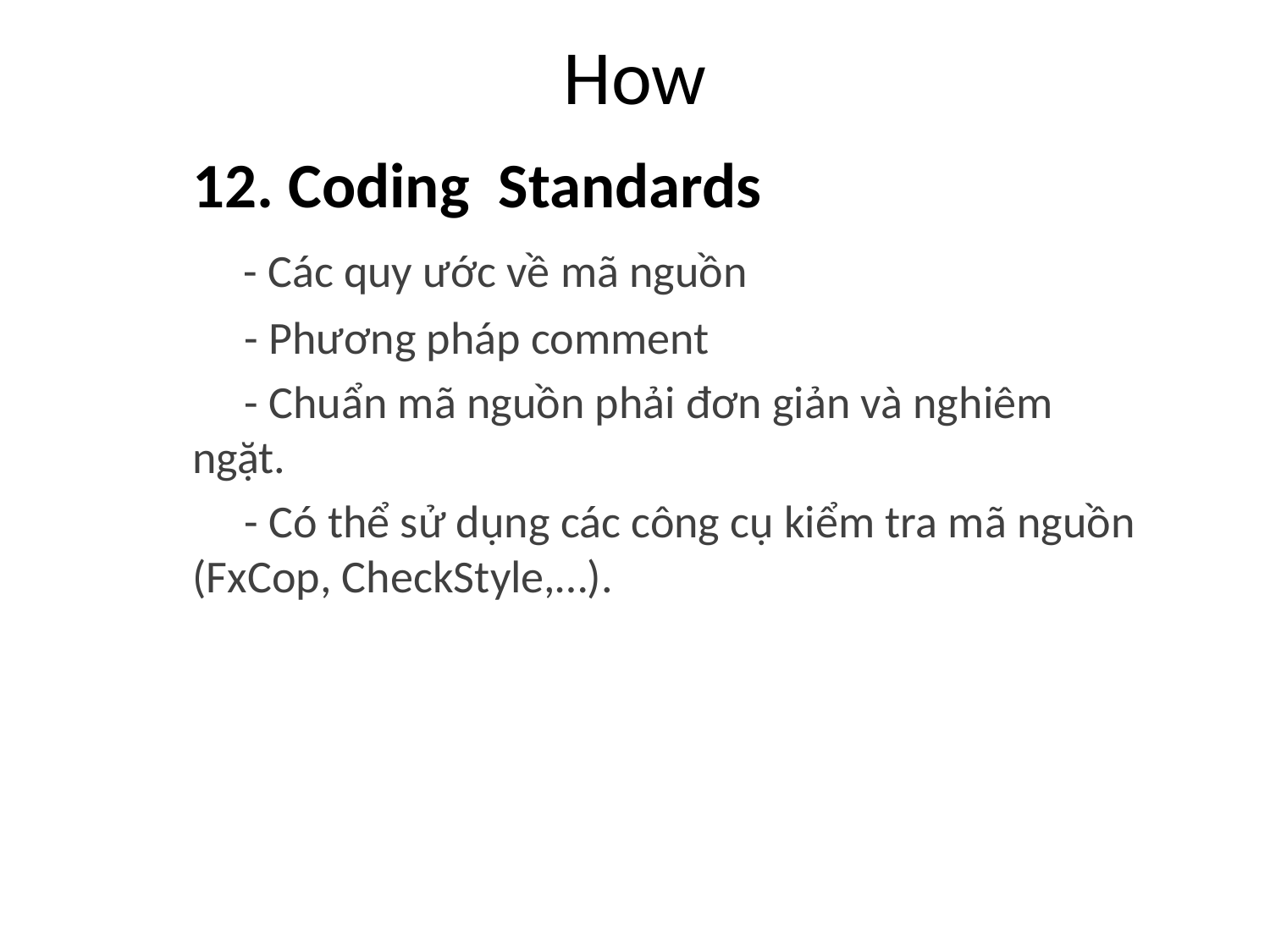

# How
12. Coding  Standards
    - Các quy ước về mã nguồn
     - Phương pháp comment
     - Chuẩn mã nguồn phải đơn giản và nghiêm ngặt.
     - Có thể sử dụng các công cụ kiểm tra mã nguồn (FxCop, CheckStyle,…).